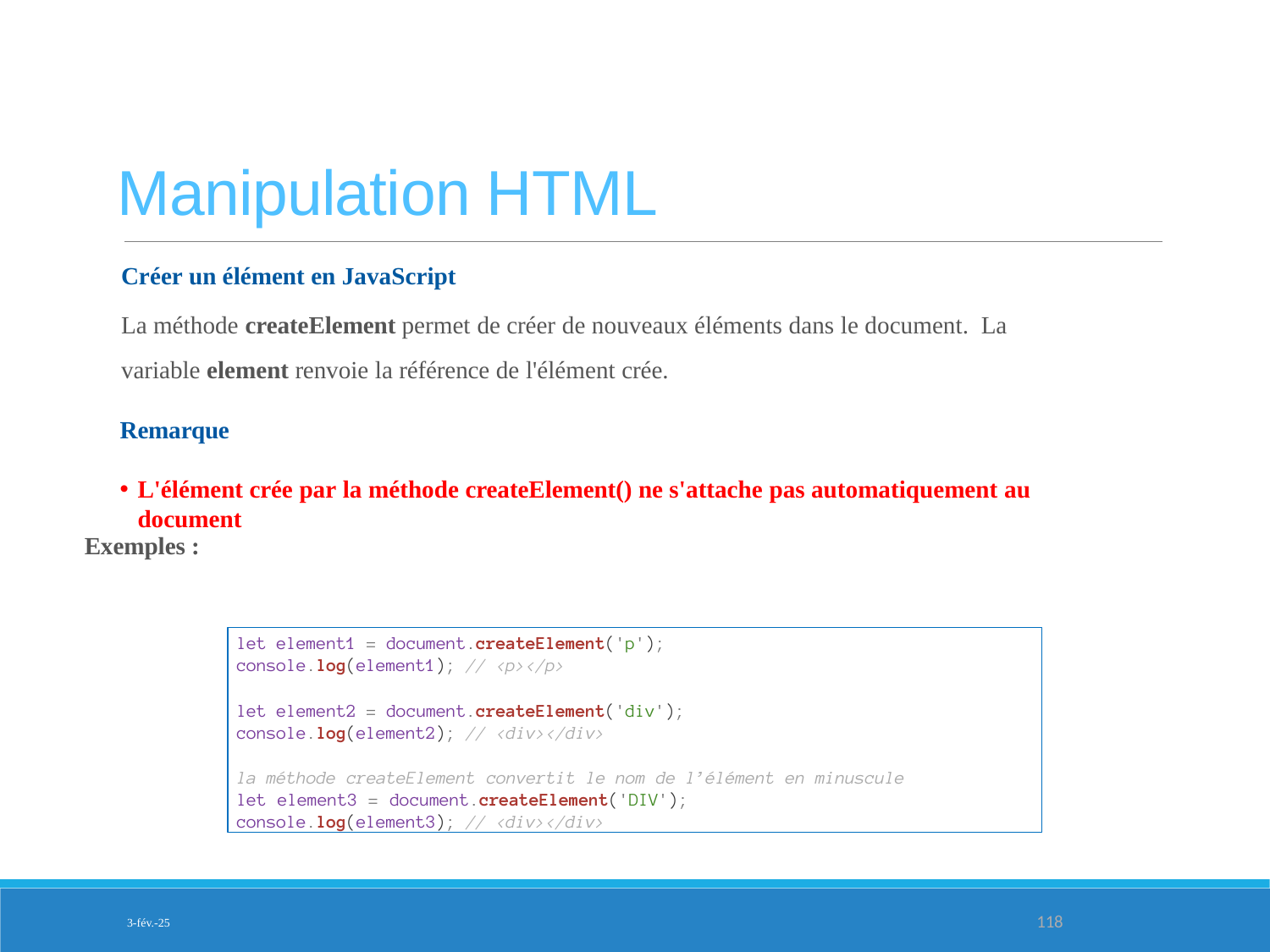

Manipulation HTML
Créer un élément en JavaScript
La méthode createElement permet de créer de nouveaux éléments dans le document.  La variable element renvoie la référence de l'élément crée.

Remarque

L'élément crée par la méthode createElement() ne s'attache pas automatiquement au document
Exemples :
let element1 = document.createElement('p');
console.log(element1); // <p></p>

let element2 = document.createElement('div');
console.log(element2); // <div></div>

la méthode createElement convertit le nom de l’élément en minuscule  let element3 = document.createElement('DIV');  console.log(element3); // <div></div>
PARTIE 3
3-fév.-25
118